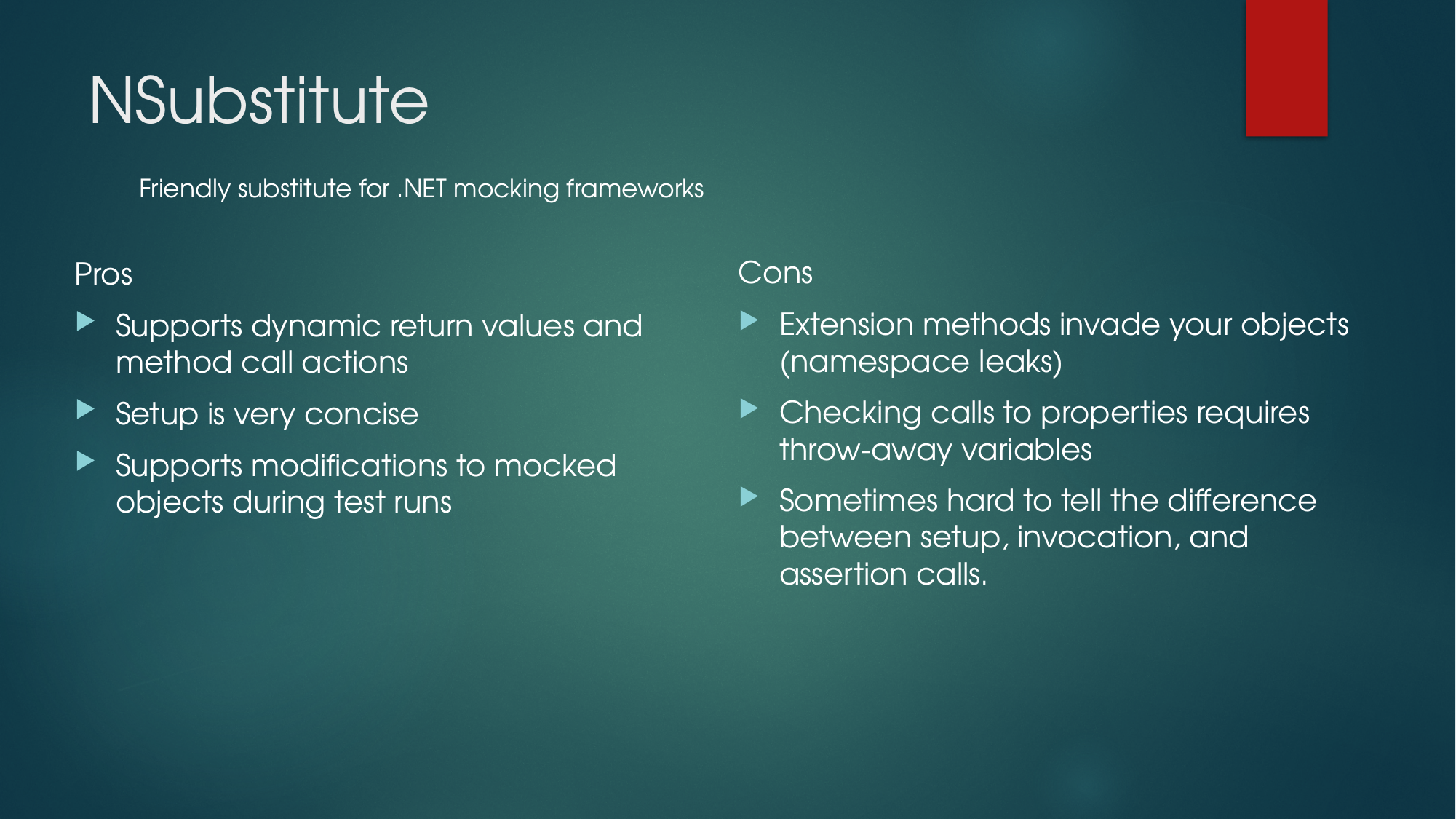

# NSubstitute
Friendly substitute for .NET mocking frameworks
Cons
Extension methods invade your objects (namespace leaks)
Checking calls to properties requires throw-away variables
Sometimes hard to tell the difference between setup, invocation, and assertion calls.
Pros
Supports dynamic return values and method call actions
Setup is very concise
Supports modifications to mocked objects during test runs